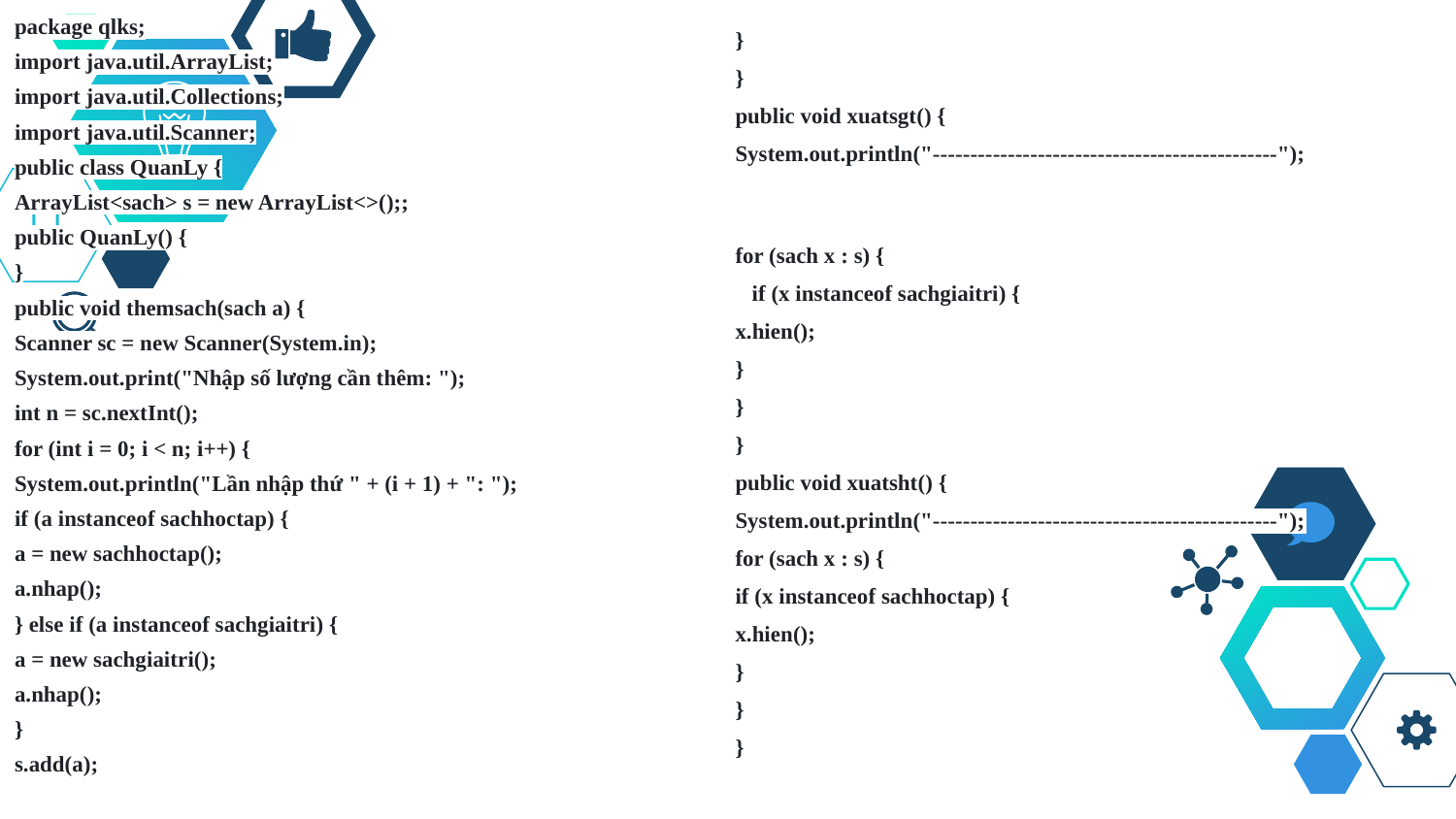

}
}
public void xuatsgt() {
System.out.println("----------------------------------------------");

for (sach x : s) {
   if (x instanceof sachgiaitri) {
x.hien();
}
}
}
public void xuatsht() {
System.out.println("----------------------------------------------");
for (sach x : s) {
if (x instanceof sachhoctap) {
x.hien();
}
}
}

package qlks;
import java.util.ArrayList;
import java.util.Collections;
import java.util.Scanner;
public class QuanLy {
ArrayList<sach> s = new ArrayList<>();;
public QuanLy() {
}
public void themsach(sach a) {
Scanner sc = new Scanner(System.in);
System.out.print("Nhập số lượng cần thêm: ");
int n = sc.nextInt();
for (int i = 0; i < n; i++) {
System.out.println("Lần nhập thứ " + (i + 1) + ": ");
if (a instanceof sachhoctap) {
a = new sachhoctap();
a.nhap();
} else if (a instanceof sachgiaitri) {
a = new sachgiaitri();
a.nhap();
}
s.add(a);